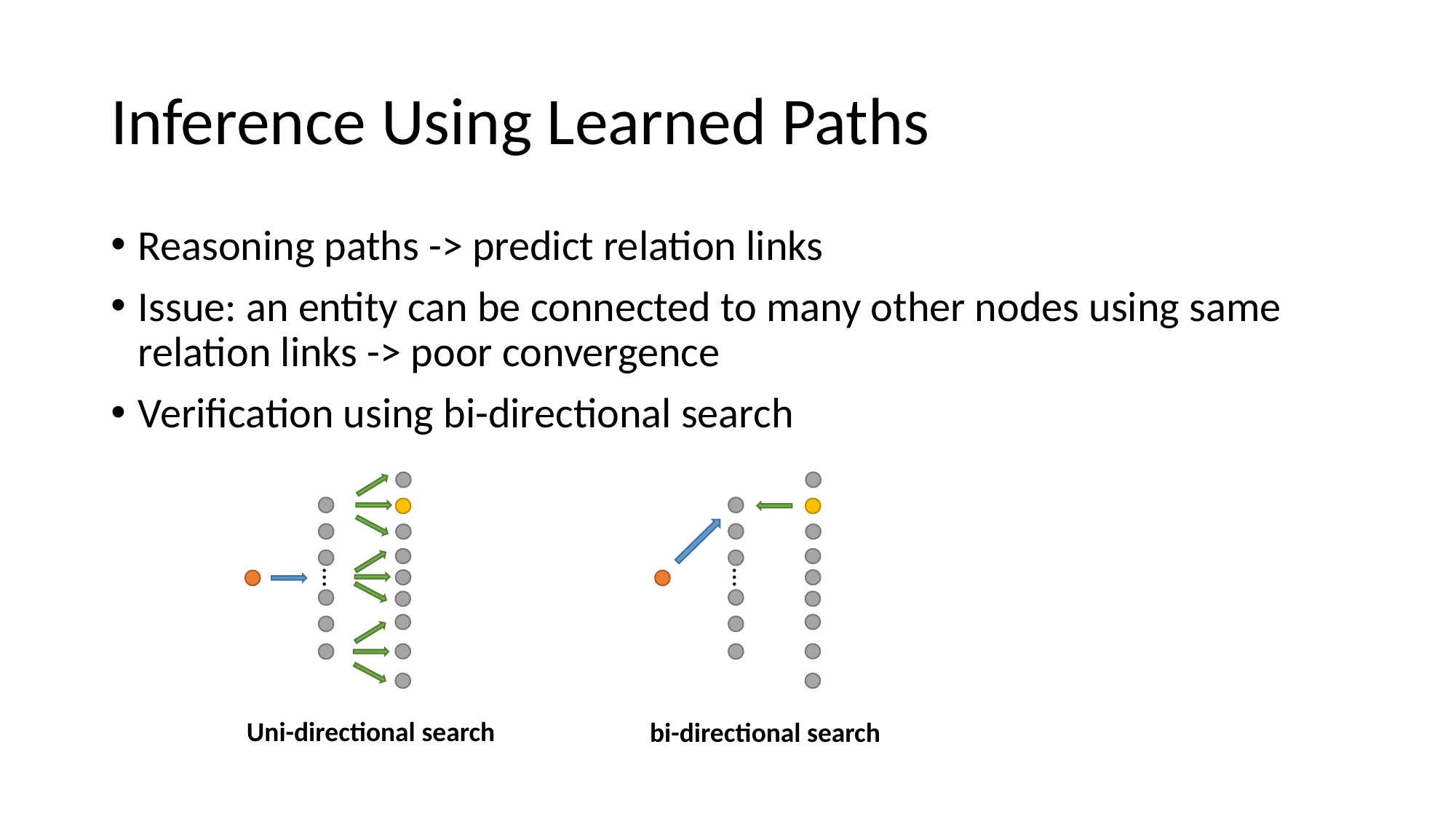

# Inference Using Learned Paths
Reasoning paths -> predict relation links
Issue: an entity can be connected to many other nodes using same relation links -> poor convergence
Verification using bi-directional search

…
…

Uni-directional search
bi-directional search